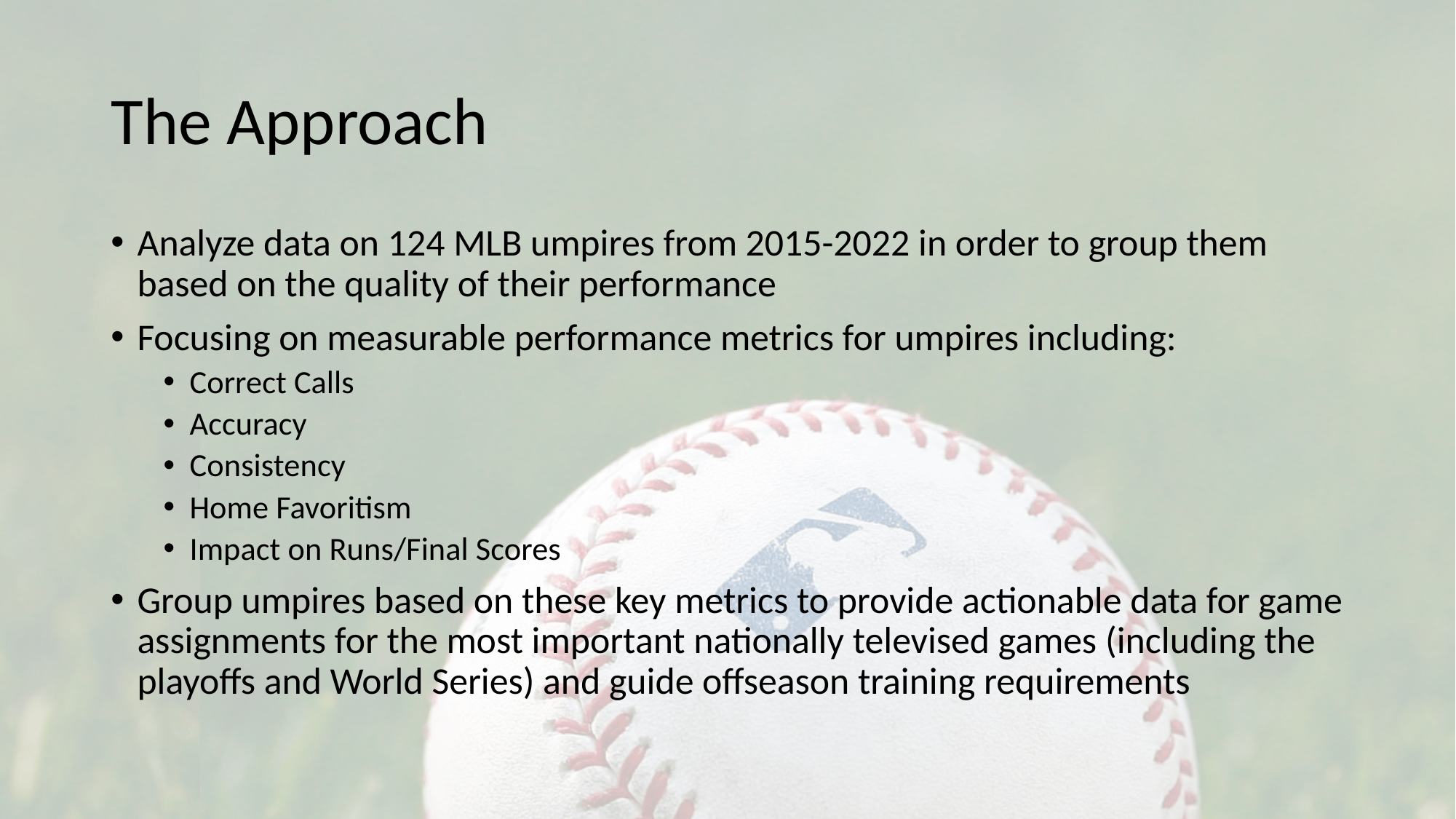

# The Approach
Analyze data on 124 MLB umpires from 2015-2022 in order to group them based on the quality of their performance
Focusing on measurable performance metrics for umpires including:
Correct Calls
Accuracy
Consistency
Home Favoritism
Impact on Runs/Final Scores
Group umpires based on these key metrics to provide actionable data for game assignments for the most important nationally televised games (including the playoffs and World Series) and guide offseason training requirements